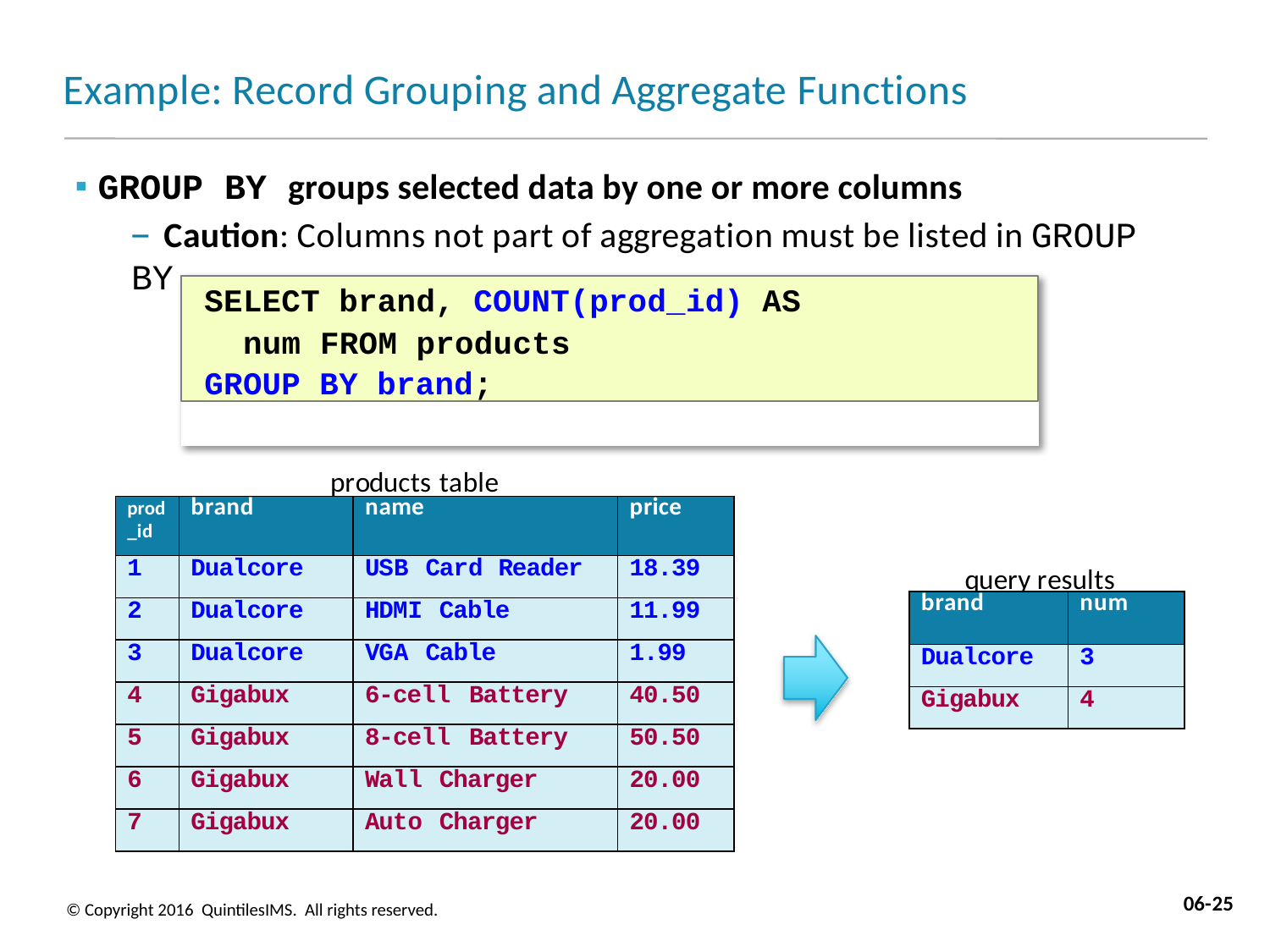

# Example: Record Grouping and Aggregate Functions
GROUP BY groups selected data by one or more columns
– Caution: Columns not part of aggregation must be listed in GROUP BY

SELECT brand, COUNT(prod_id) AS num FROM products
GROUP BY brand;

products table

query results
| prod \_id | brand | name | price |
| --- | --- | --- | --- |
| 1 | Dualcore | USB Card Reader | 18.39 |
| 2 | Dualcore | HDMI Cable | 11.99 |
| 3 | Dualcore | VGA Cable | 1.99 |
| 4 | Gigabux | 6-cell Battery | 40.50 |
| 5 | Gigabux | 8-cell Battery | 50.50 |
| 6 | Gigabux | Wall Charger | 20.00 |
| 7 | Gigabux | Auto Charger | 20.00 |
| brand | num |
| --- | --- |
| Dualcore | 3 |
| Gigabux | 4 |

06-25
© Copyright 2016  QuintilesIMS.  All rights reserved.